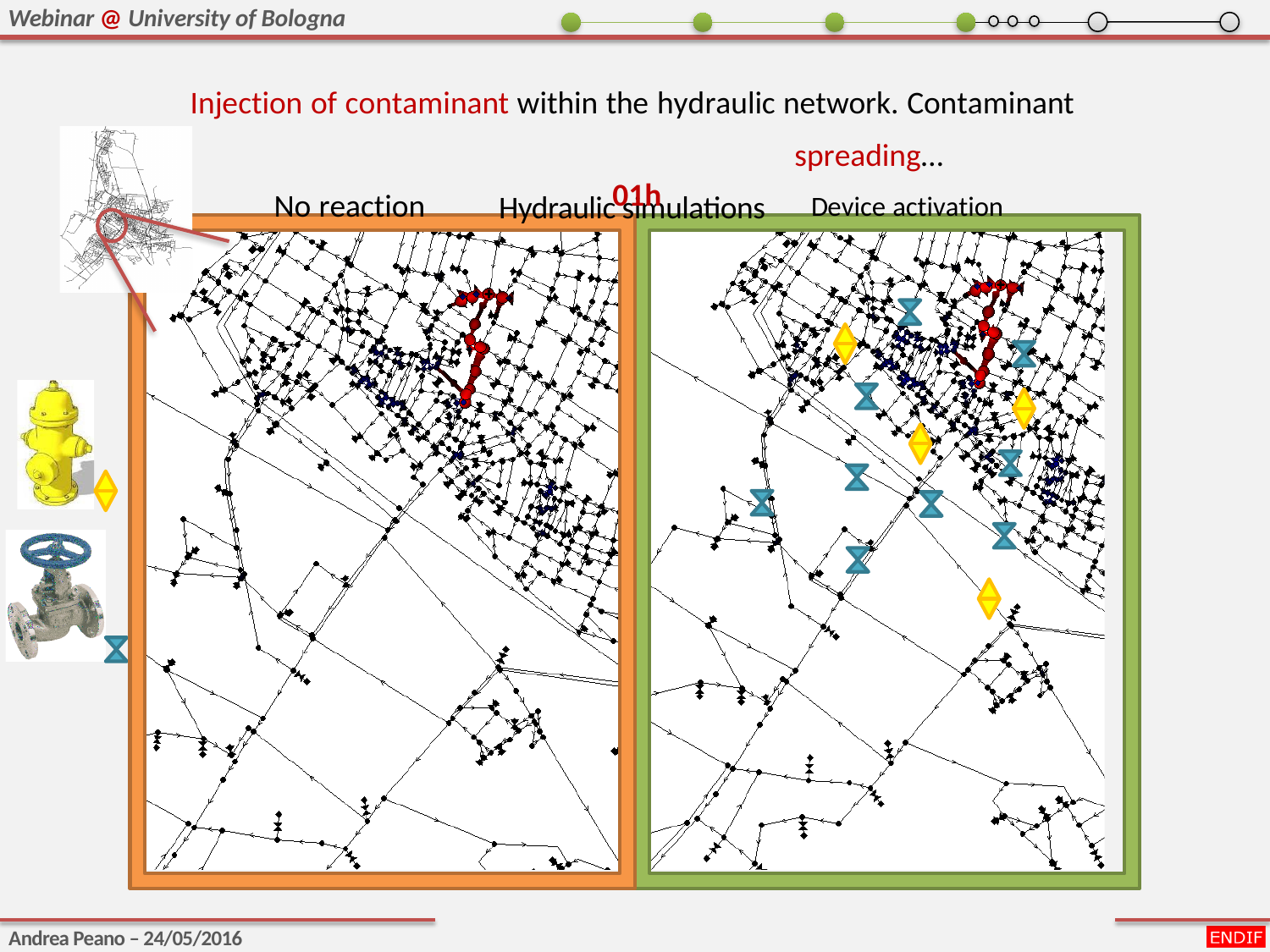

Injection of contaminant within the hydraulic network. Contaminant spreading…
Hydraulic simulations

No reaction	Device activation
01h